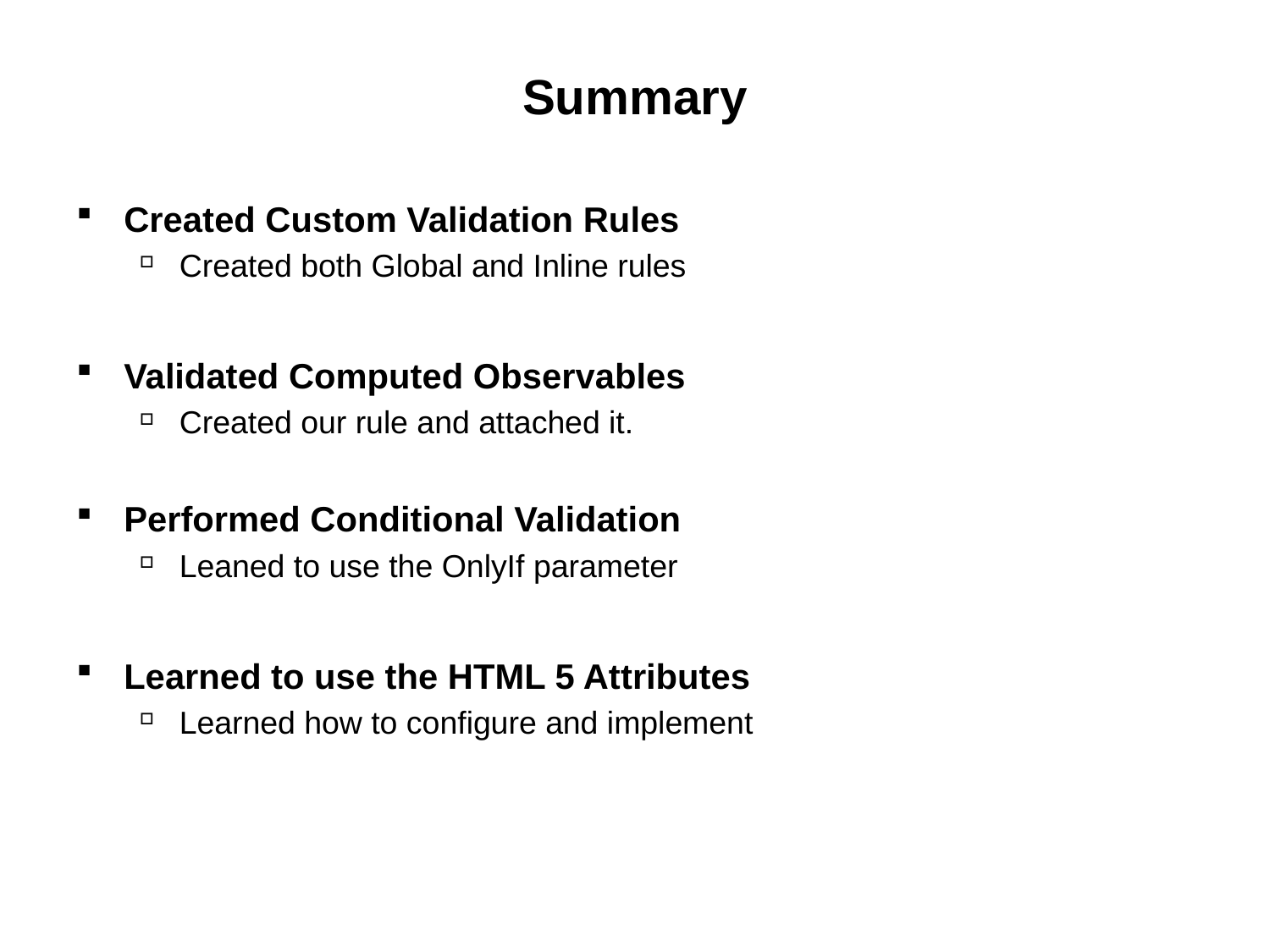

# Summary
Created Custom Validation Rules
Created both Global and Inline rules

Validated Computed Observables
Created our rule and attached it.

Performed Conditional Validation
Leaned to use the OnlyIf parameter

Learned to use the HTML 5 Attributes
Learned how to configure and implement